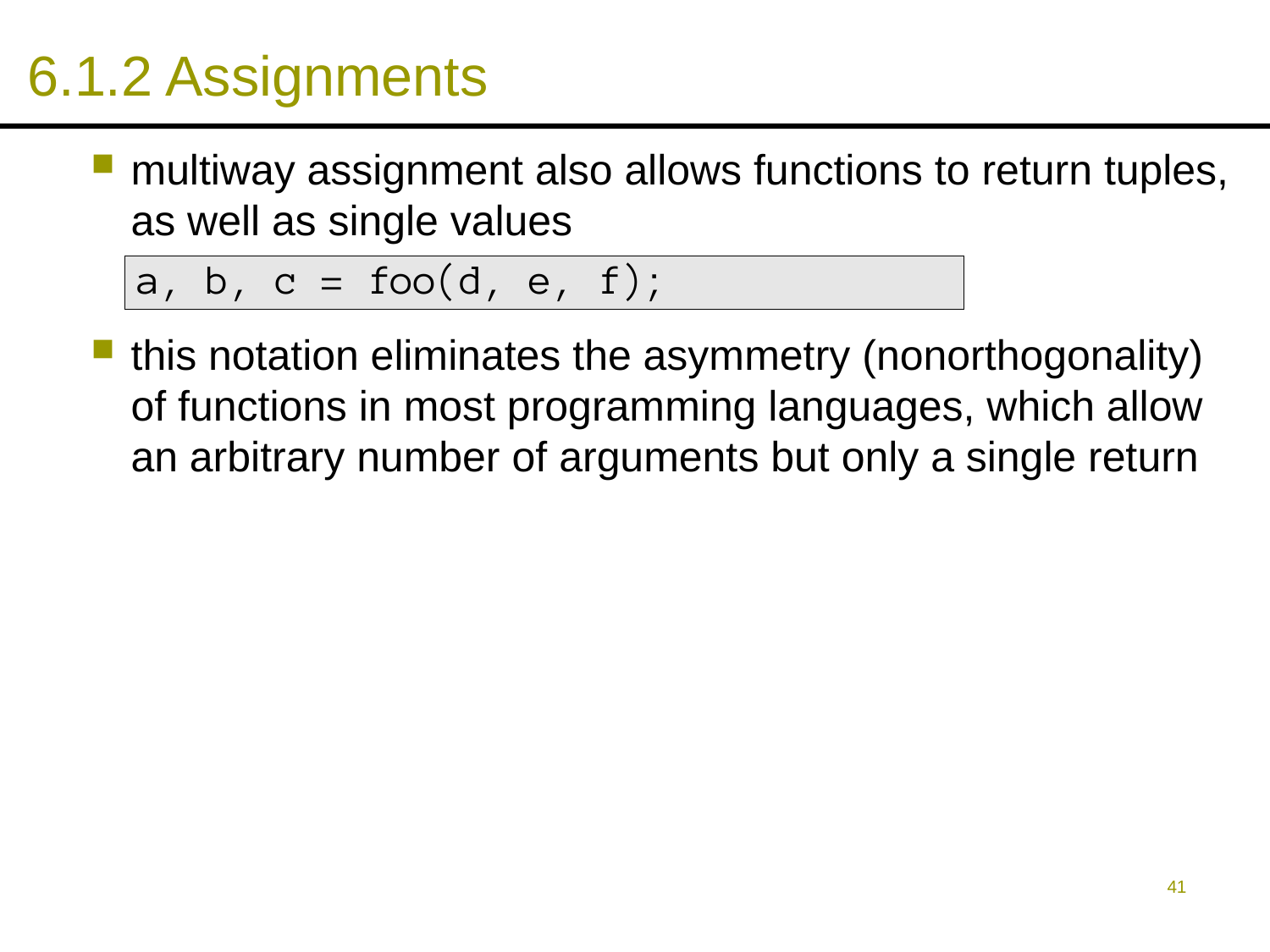

# 6.1.2 Assignments
multiway assignment also allows functions to return tuples, as well as single values

this notation eliminates the asymmetry (nonorthogonality) of functions in most programming languages, which allow an arbitrary number of arguments but only a single return

a, b, c = foo(d, e, f);
41